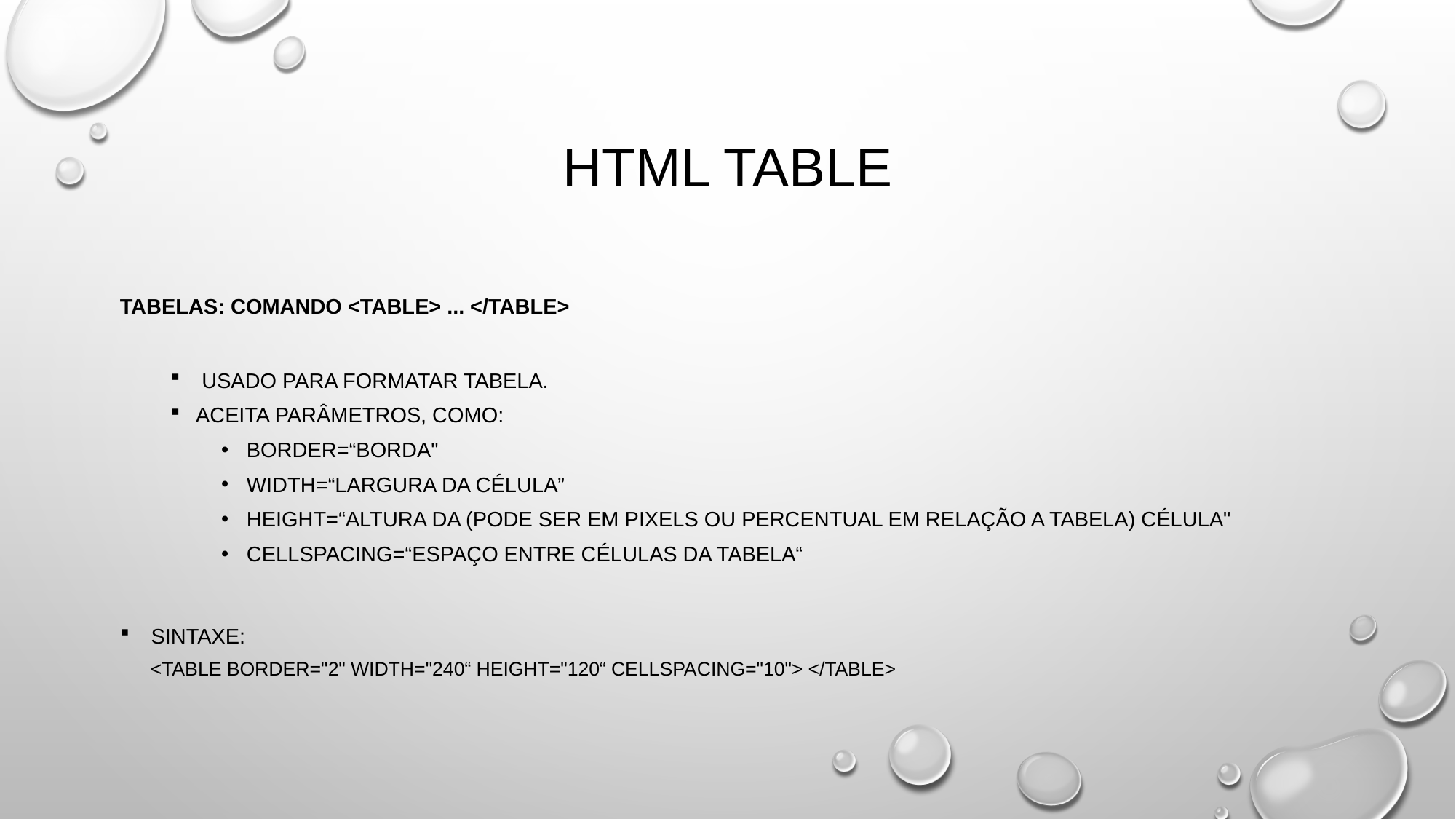

# Html table
Tabelas: comando <table> ... </table>

 Usado para formatar tabela.
Aceita parâmetros, como:
border=“borda"
width=“largura da célula”
height=“altura da (pode ser em pixels ou percentual em relação a tabela) célula"
cellspacing=“espaço entre células da tabela“

 Sintaxe:
 <table border="2" width="240“ height="120“ cellspacing="10"> </table>